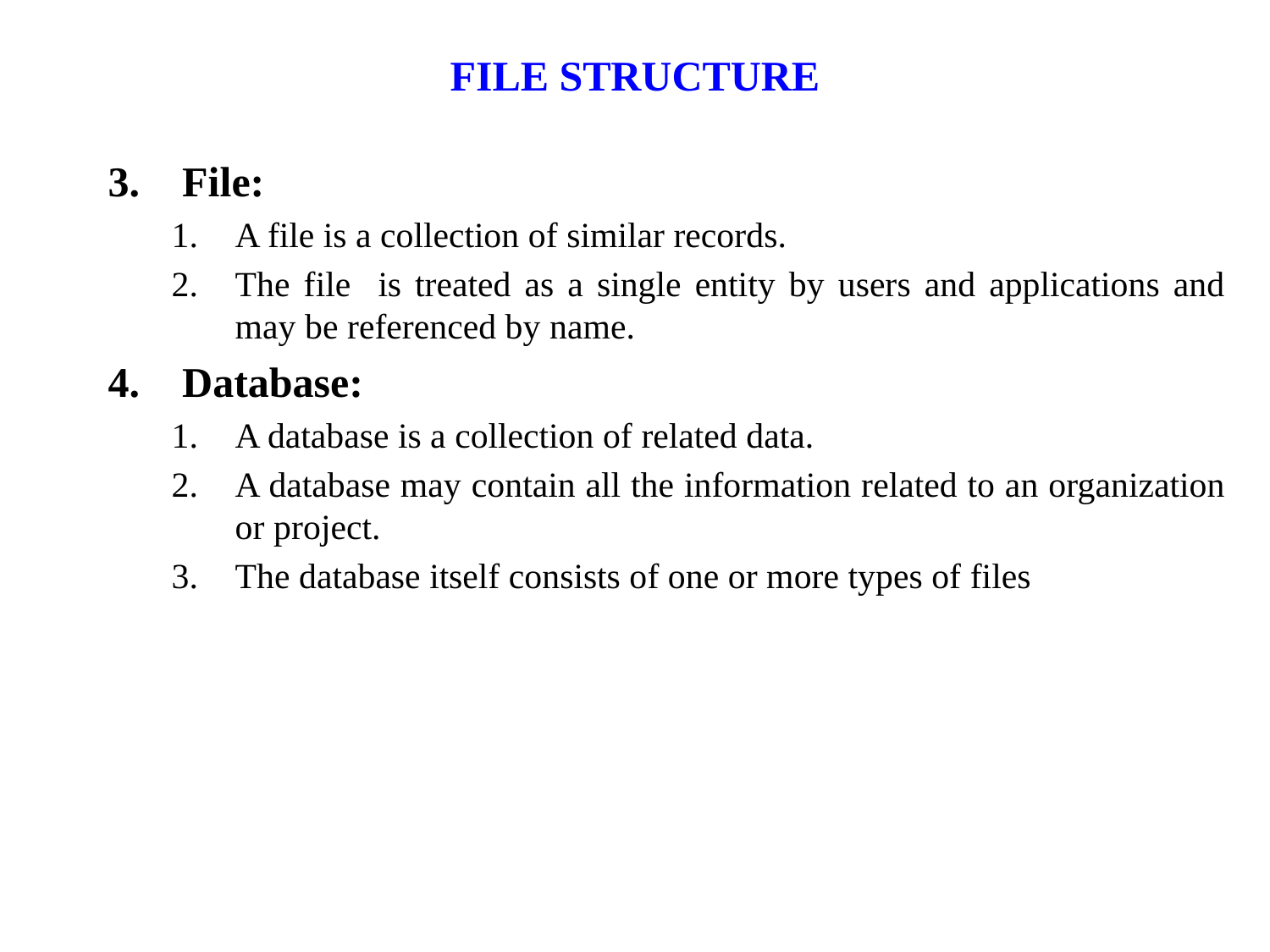

# FILE STRUCTURE
File:
A file is a collection of similar records.
The file  is treated as a single entity by users and applications and may be referenced by name.
Database:
A database is a collection of related data.
A database may contain all the information related to an organization or project.
The database itself consists of one or more types of files